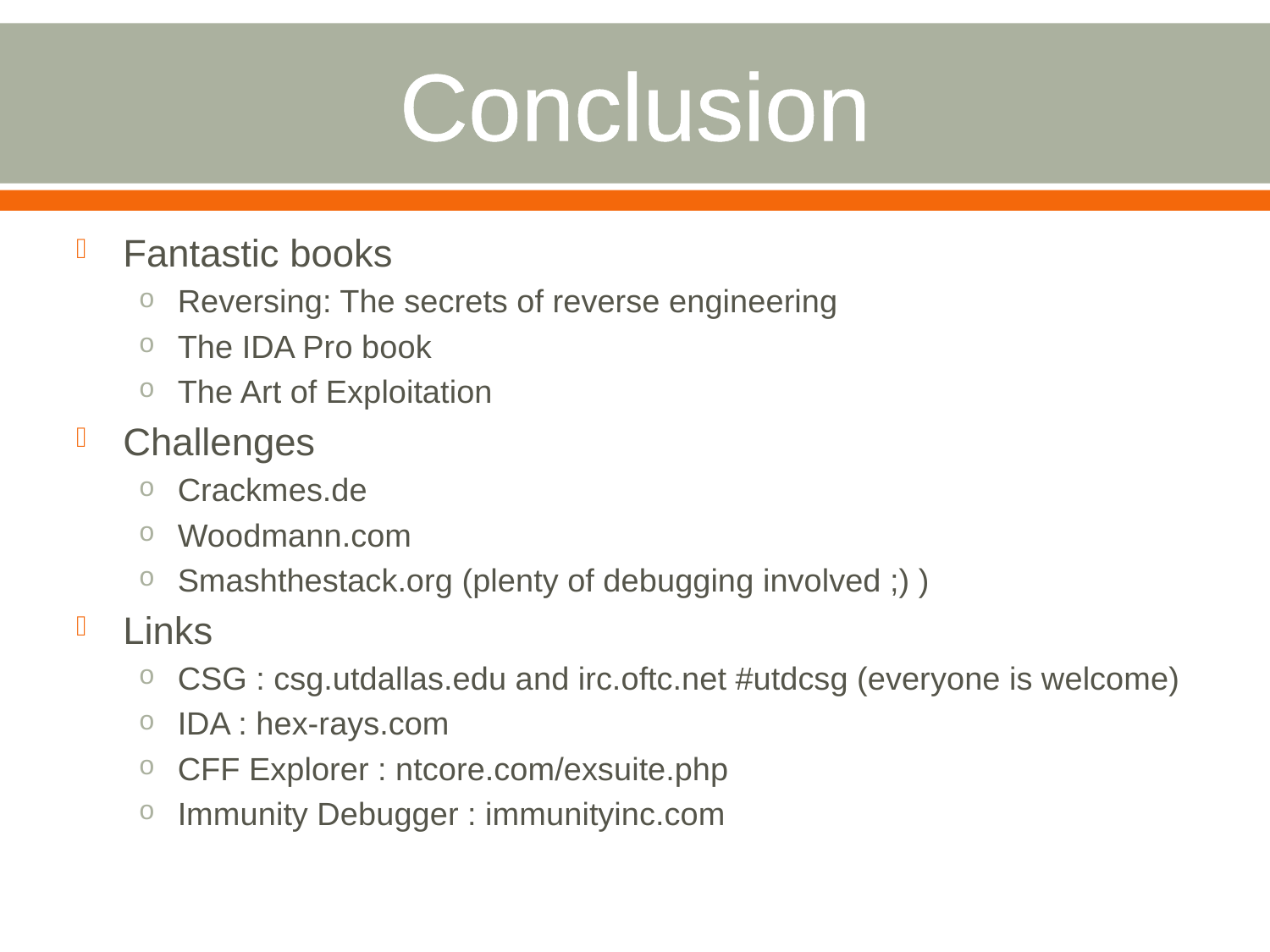

# Conclusion
Fantastic books
Reversing: The secrets of reverse engineering
The IDA Pro book
The Art of Exploitation
Challenges
Crackmes.de
Woodmann.com
Smashthestack.org (plenty of debugging involved ;) )
Links
CSG : csg.utdallas.edu and irc.oftc.net #utdcsg (everyone is welcome)
IDA : hex-rays.com
CFF Explorer : ntcore.com/exsuite.php
Immunity Debugger : immunityinc.com